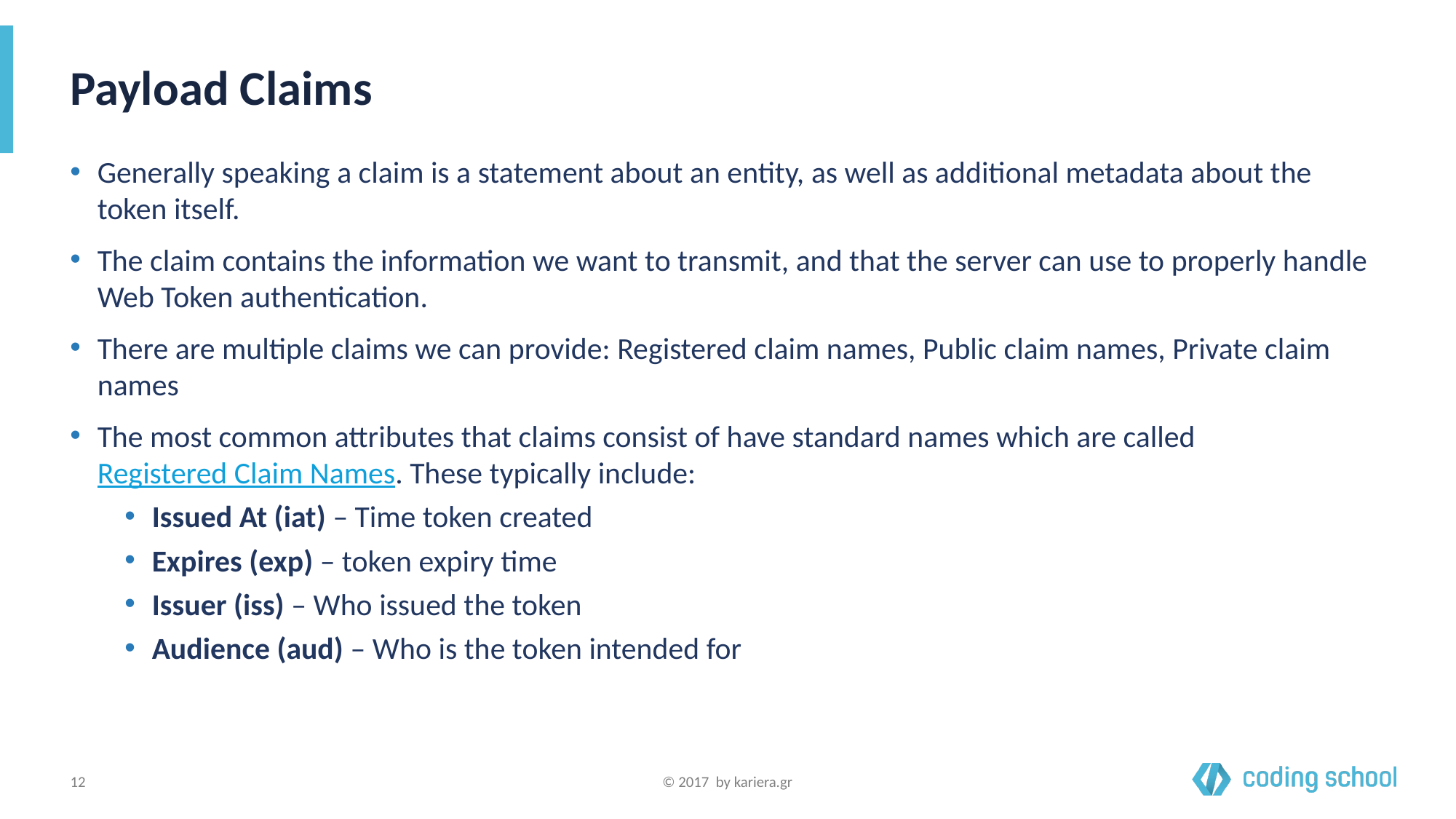

# Payload Claims
Generally speaking a claim is a statement about an entity, as well as additional metadata about the token itself.
The claim contains the information we want to transmit, and that the server can use to properly handle Web Token authentication.
There are multiple claims we can provide: Registered claim names, Public claim names, Private claim names
The most common attributes that claims consist of have standard names which are called Registered Claim Names. These typically include:
Issued At (iat) – Time token created
Expires (exp) – token expiry time
Issuer (iss) – Who issued the token
Audience (aud) – Who is the token intended for
12
© 2017  by kariera.gr